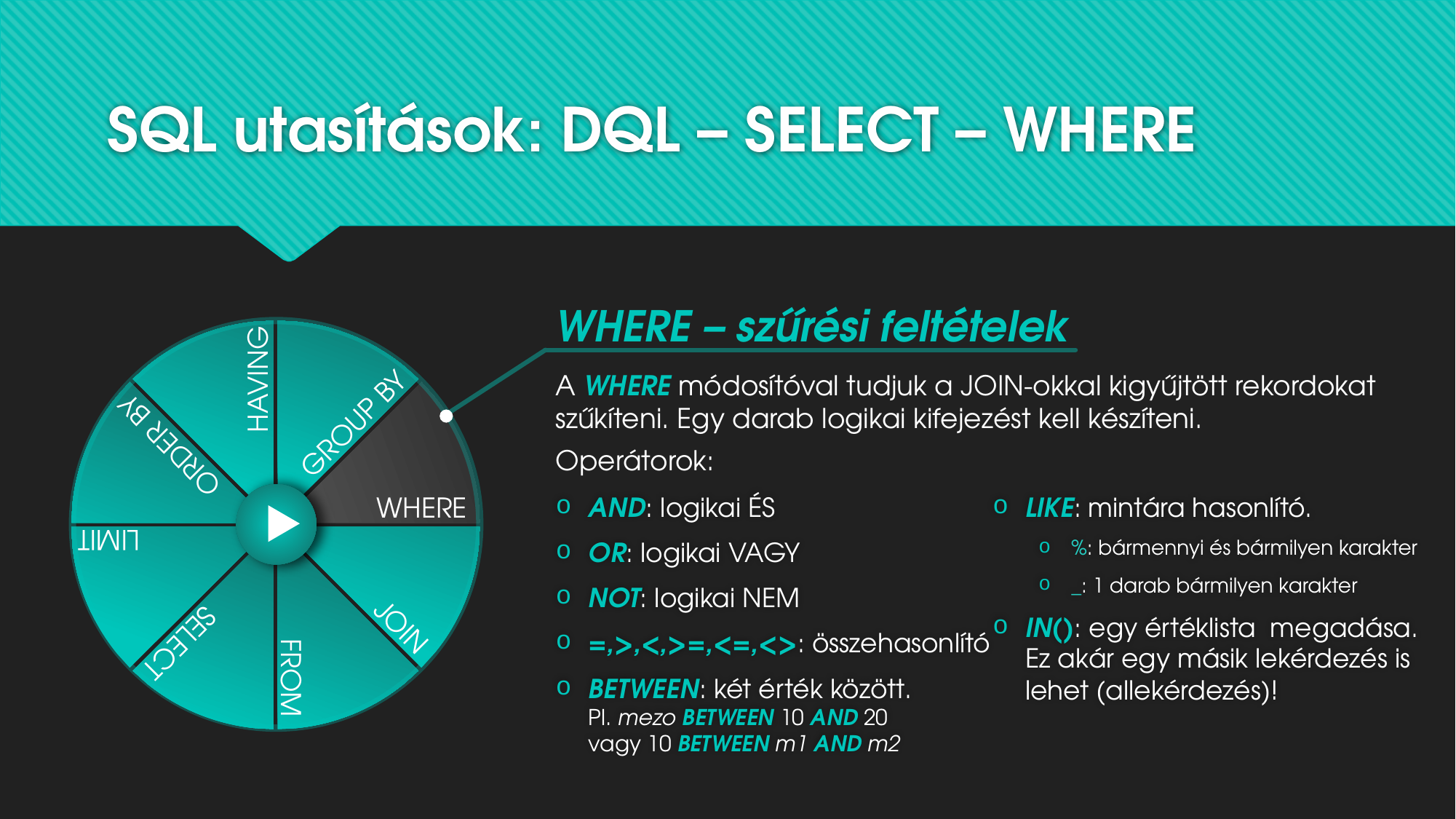

# SQL utasítások: DQL – SELECT – WHERE
WHERE – szűrési feltételek
A WHERE módosítóval tudjuk a JOIN-okkal kigyűjtött rekordokat szűkíteni. Egy darab logikai kifejezést kell készíteni.
Operátorok:

JOIN
FROM
WHERE
SELECT
GROUP BY
LIMIT
HAVING
ORDER BY

AND: logikai ÉS
OR: logikai VAGY
NOT: logikai NEM
=,>,<,>=,<=,<>: összehasonlító
BETWEEN: két érték között.
Pl. mezo BETWEEN 10 AND 20
vagy 10 BETWEEN m1 AND m2
LIKE: mintára hasonlító.
%: bármennyi és bármilyen karakter
_: 1 darab bármilyen karakter
IN(): egy értéklista  megadása. Ez akár egy másik lekérdezés is lehet (allekérdezés)!